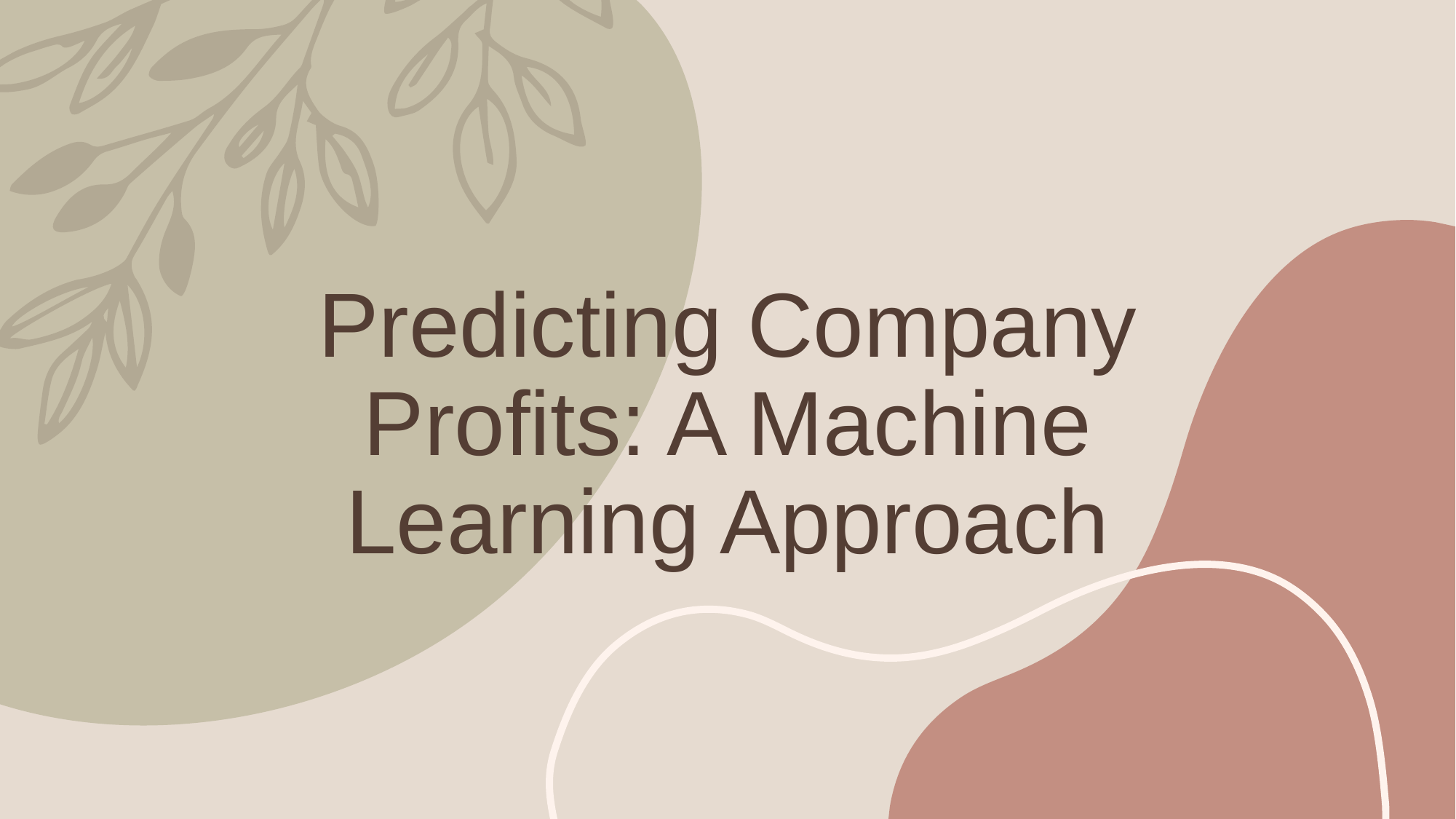

# Predicting Company Profits: A Machine Learning Approach